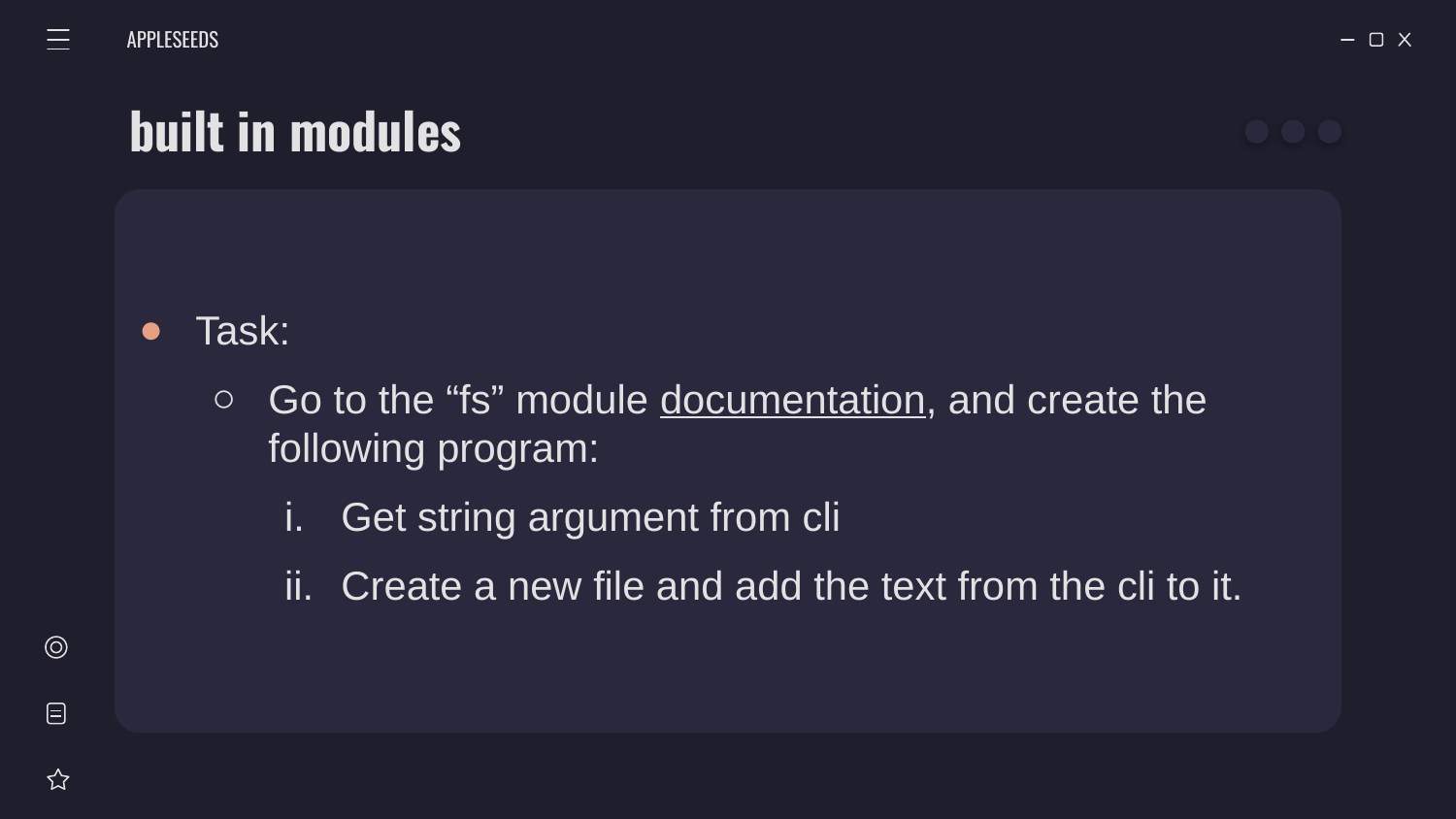

APPLESEEDS

# built in modules

Task:
Go to the “fs” module documentation, and create the following program:
Get string argument from cli
Create a new file and add the text from the cli to it.